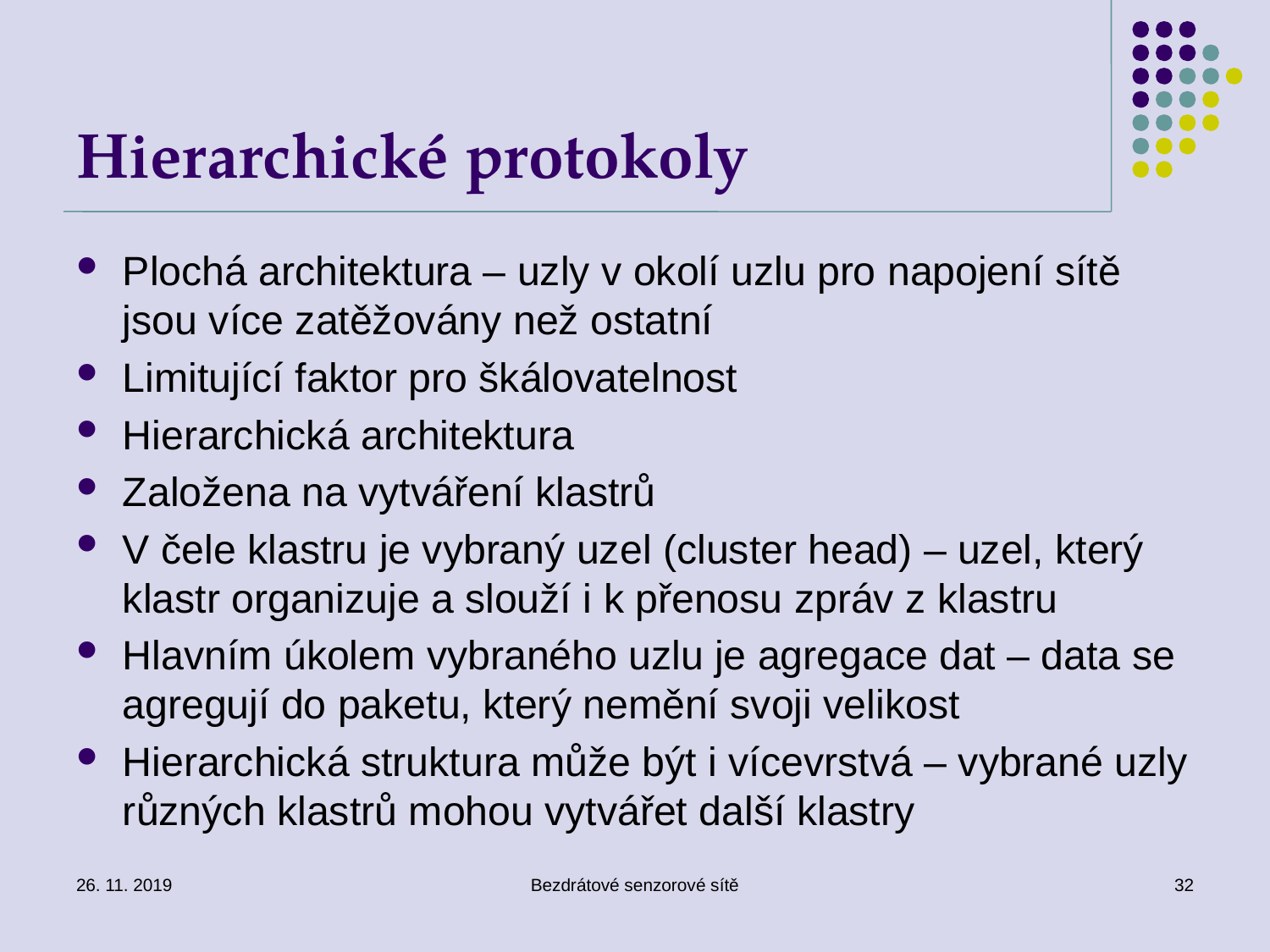

# Hierarchické protokoly
Plochá architektura – uzly v okolí uzlu pro napojení sítě jsou více zatěžovány než ostatní
Limitující faktor pro škálovatelnost
Hierarchická architektura
Založena na vytváření klastrů
V čele klastru je vybraný uzel (cluster head) – uzel, který klastr organizuje a slouží i k přenosu zpráv z klastru
Hlavním úkolem vybraného uzlu je agregace dat – data se agregují do paketu, který nemění svoji velikost
Hierarchická struktura může být i vícevrstvá – vybrané uzly různých klastrů mohou vytvářet další klastry

26. 11. 2019
Bezdrátové senzorové sítě
32